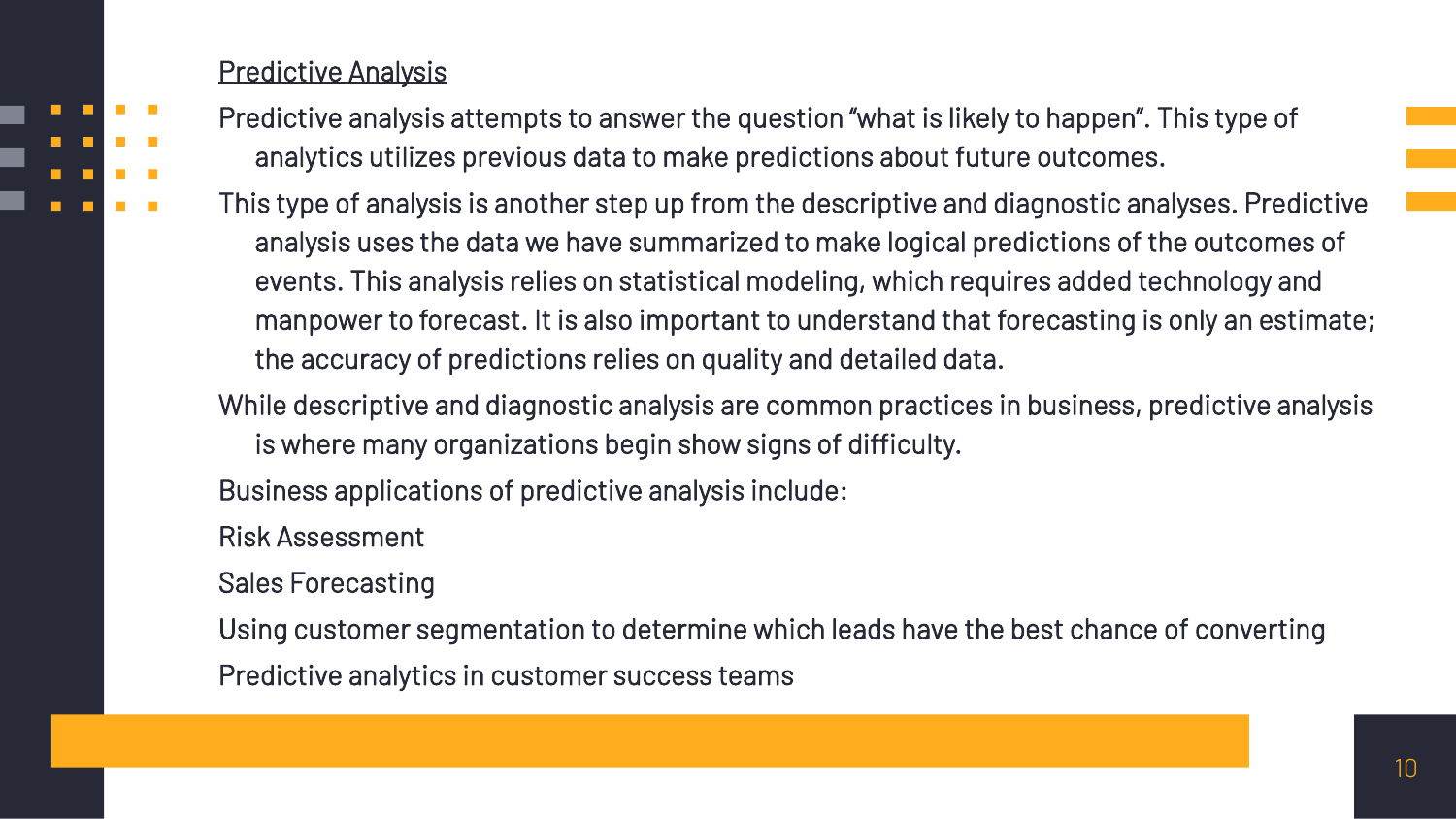

Predictive Analysis
Predictive analysis attempts to answer the question “what is likely to happen”. This type of analytics utilizes previous data to make predictions about future outcomes.
This type of analysis is another step up from the descriptive and diagnostic analyses. Predictive analysis uses the data we have summarized to make logical predictions of the outcomes of events. This analysis relies on statistical modeling, which requires added technology and manpower to forecast. It is also important to understand that forecasting is only an estimate; the accuracy of predictions relies on quality and detailed data.
While descriptive and diagnostic analysis are common practices in business, predictive analysis is where many organizations begin show signs of difficulty.
Business applications of predictive analysis include:
Risk Assessment
Sales Forecasting
Using customer segmentation to determine which leads have the best chance of converting
Predictive analytics in customer success teams

10